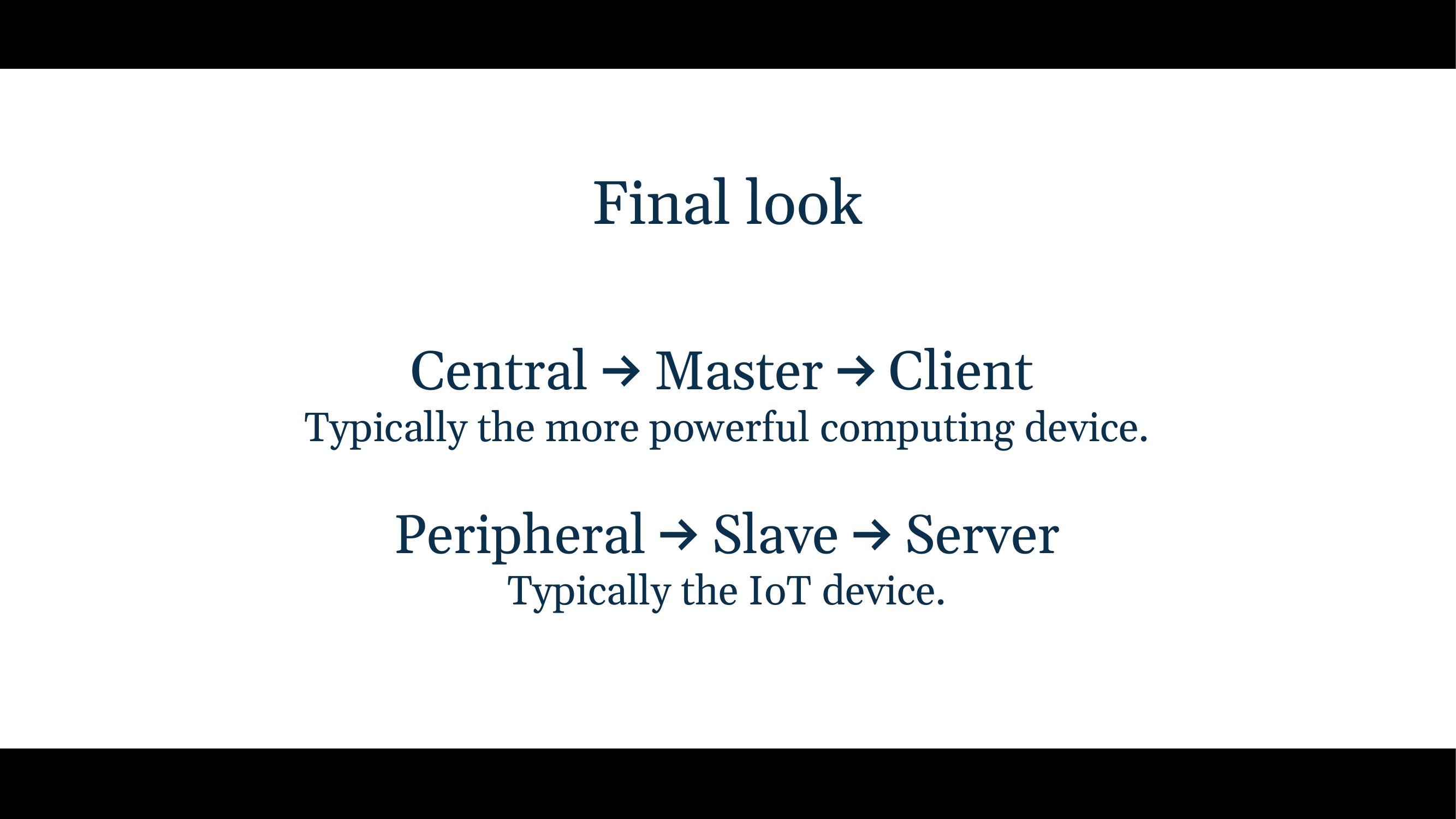

# Final look

Central → Master → Client
Typically the more powerful computing device.

Peripheral → Slave → Server
Typically the IoT device.